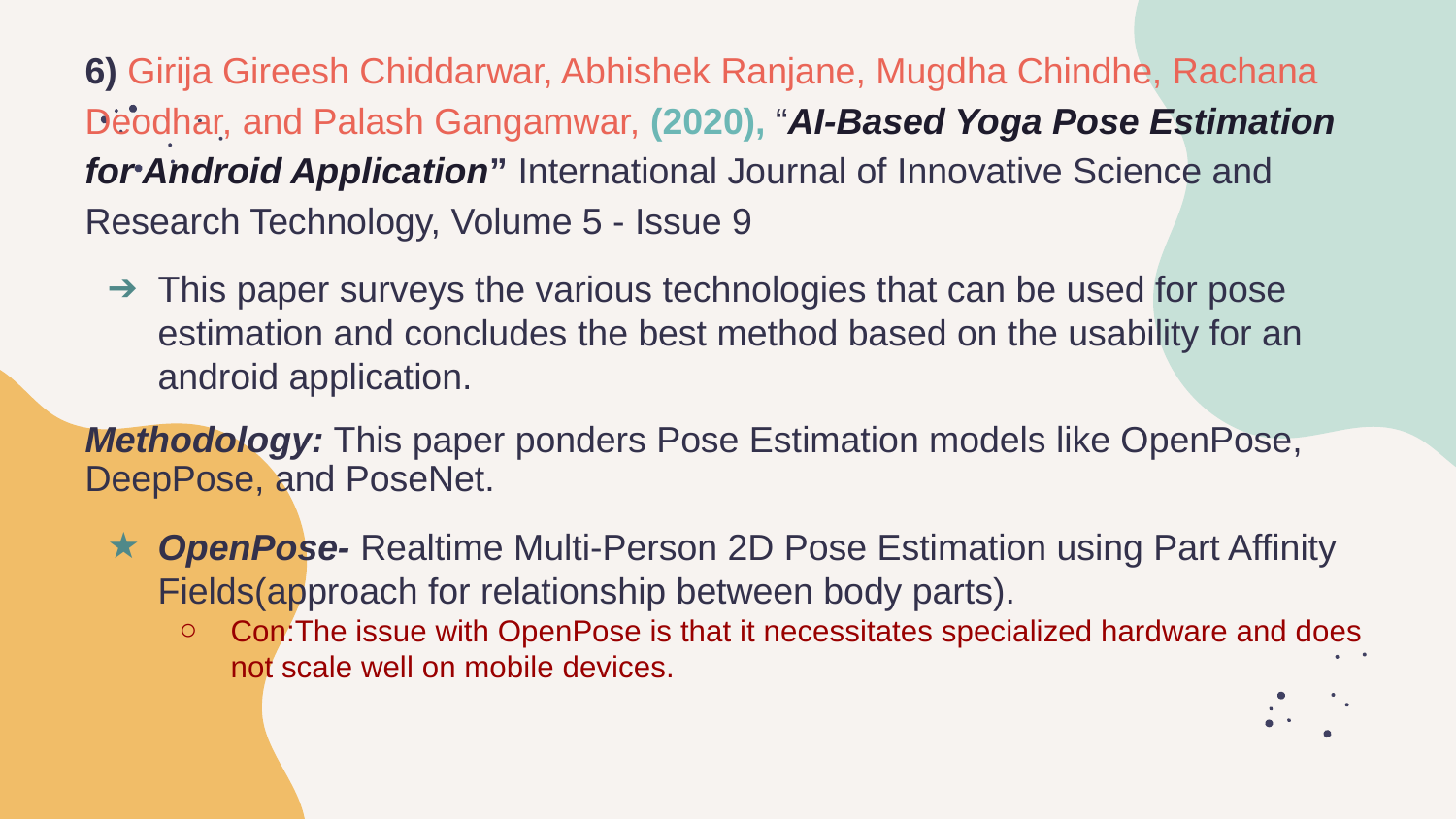

6) Girija Gireesh Chiddarwar, Abhishek Ranjane, Mugdha Chindhe, Rachana Deodhar, and Palash Gangamwar, (2020), “AI-Based Yoga Pose Estimation for Android Application” International Journal of Innovative Science and Research Technology, Volume 5 - Issue 9
This paper surveys the various technologies that can be used for pose estimation and concludes the best method based on the usability for an android application.
Methodology: This paper ponders Pose Estimation models like OpenPose, DeepPose, and PoseNet.
OpenPose- Realtime Multi-Person 2D Pose Estimation using Part Affinity Fields(approach for relationship between body parts).
Con:The issue with OpenPose is that it necessitates specialized hardware and does not scale well on mobile devices.